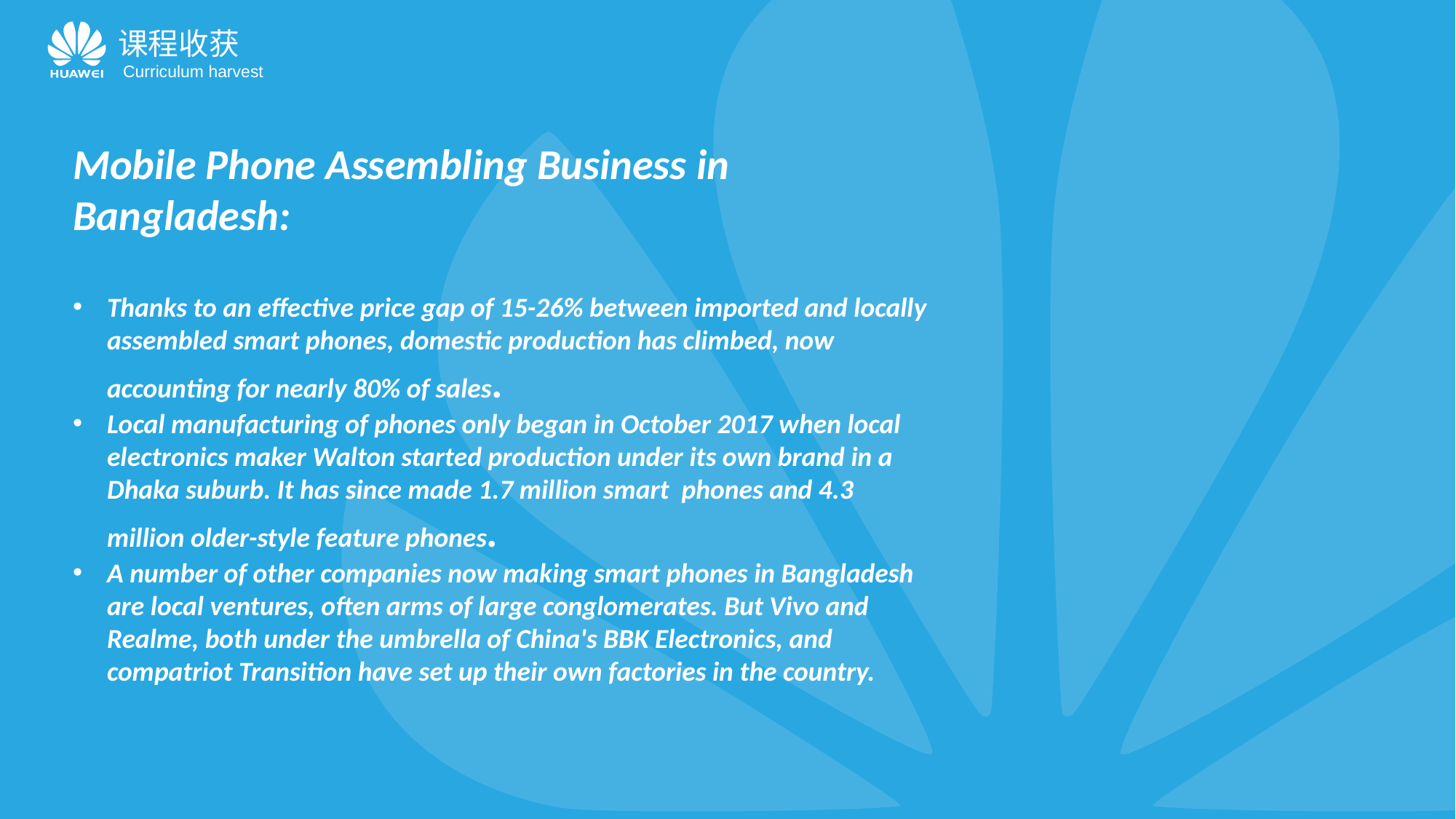

Mobile Phone Assembling Business in Bangladesh:

Thanks to an effective price gap of 15-26% between imported and locally assembled smart phones, domestic production has climbed, now accounting for nearly 80% of sales.
Local manufacturing of phones only began in October 2017 when local electronics maker Walton started production under its own brand in a Dhaka suburb. It has since made 1.7 million smart  phones and 4.3 million older-style feature phones.
A number of other companies now making smart phones in Bangladesh are local ventures, often arms of large conglomerates. But Vivo and Realme, both under the umbrella of China's BBK Electronics, and compatriot Transition have set up their own factories in the country.